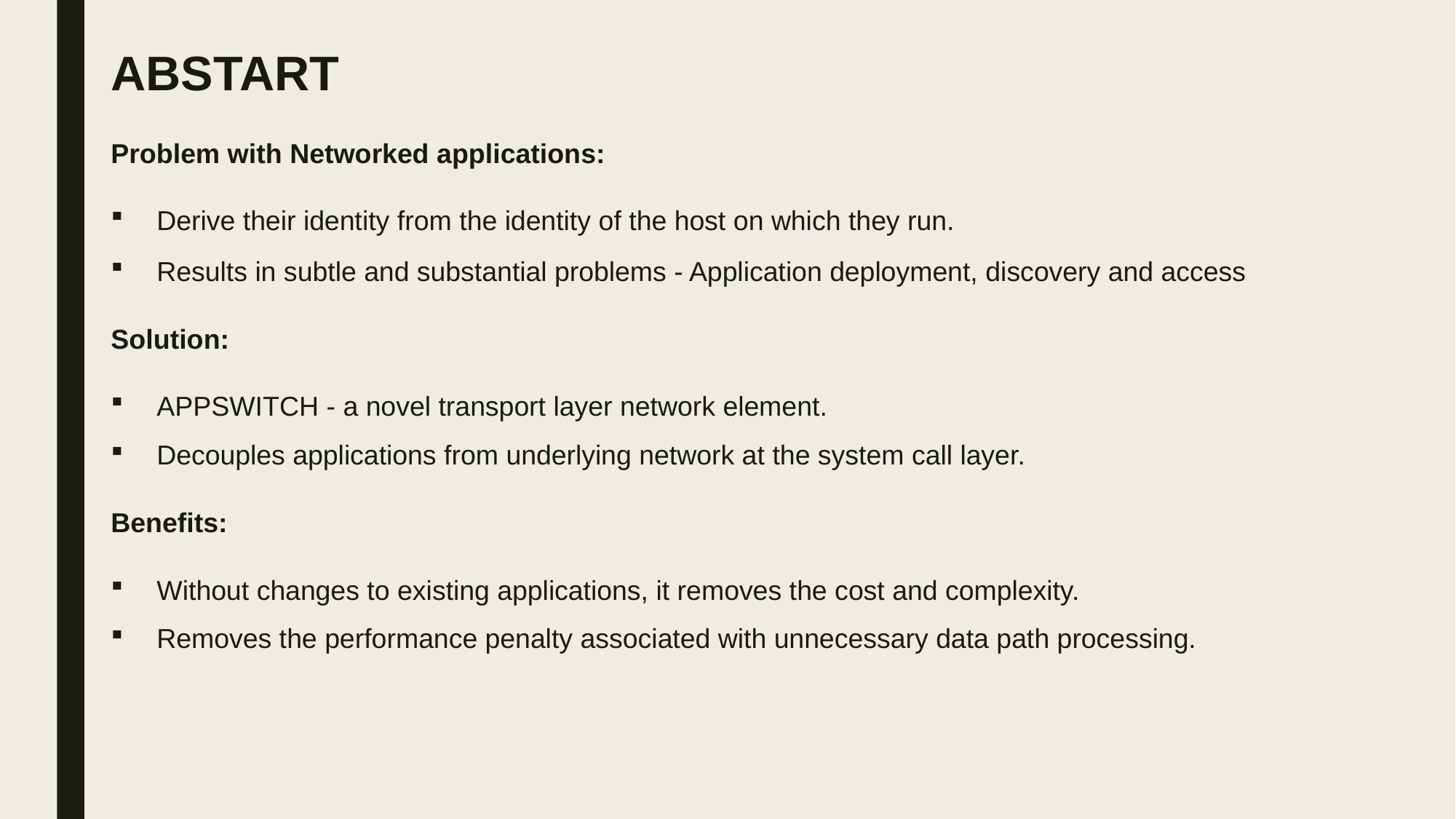

# ABSTART
Problem with Networked applications:
Derive their identity from the identity of the host on which they run.
Results in subtle and substantial problems - Application deployment, discovery and access
Solution:
APPSWITCH - a novel transport layer network element.
Decouples applications from underlying network at the system call layer.
Benefits:
Without changes to existing applications, it removes the cost and complexity.
Removes the performance penalty associated with unnecessary data path processing.